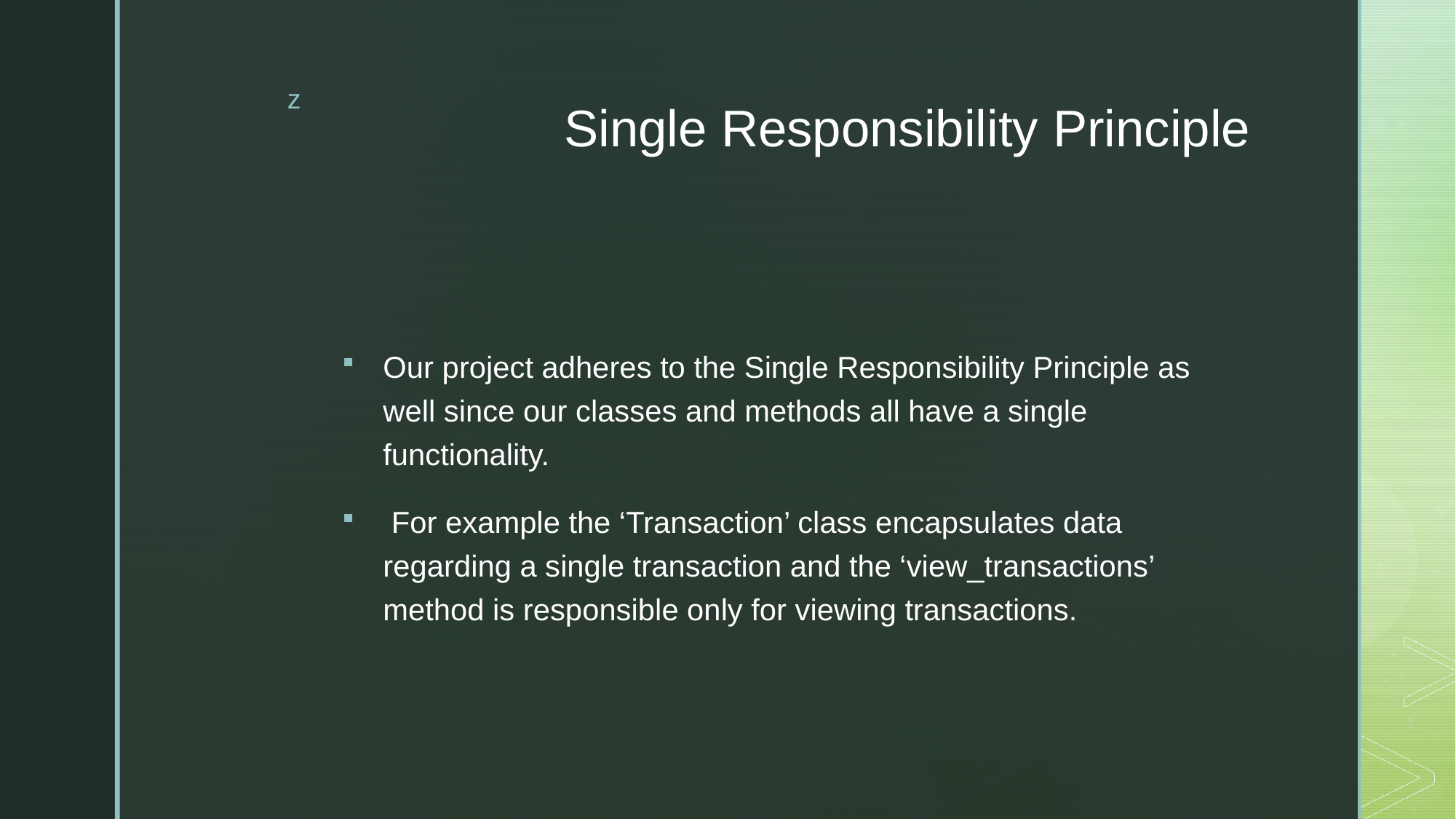

# Single Responsibility Principle
Our project adheres to the Single Responsibility Principle as well since our classes and methods all have a single functionality.
 For example the ‘Transaction’ class encapsulates data regarding a single transaction and the ‘view_transactions’ method is responsible only for viewing transactions.